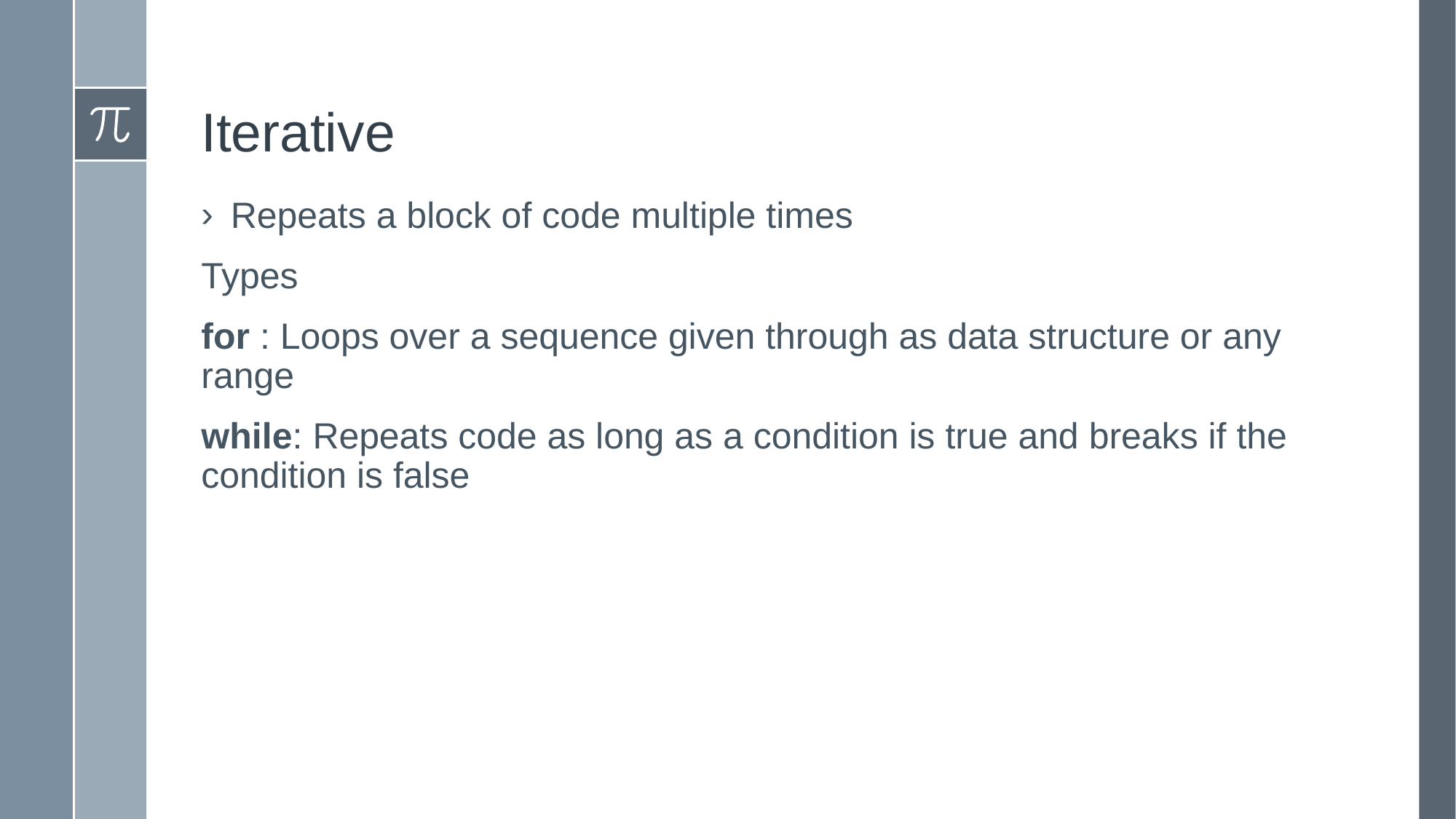

# Iterative
Repeats a block of code multiple times
Types
for : Loops over a sequence given through as data structure or any range
while: Repeats code as long as a condition is true and breaks if the condition is false